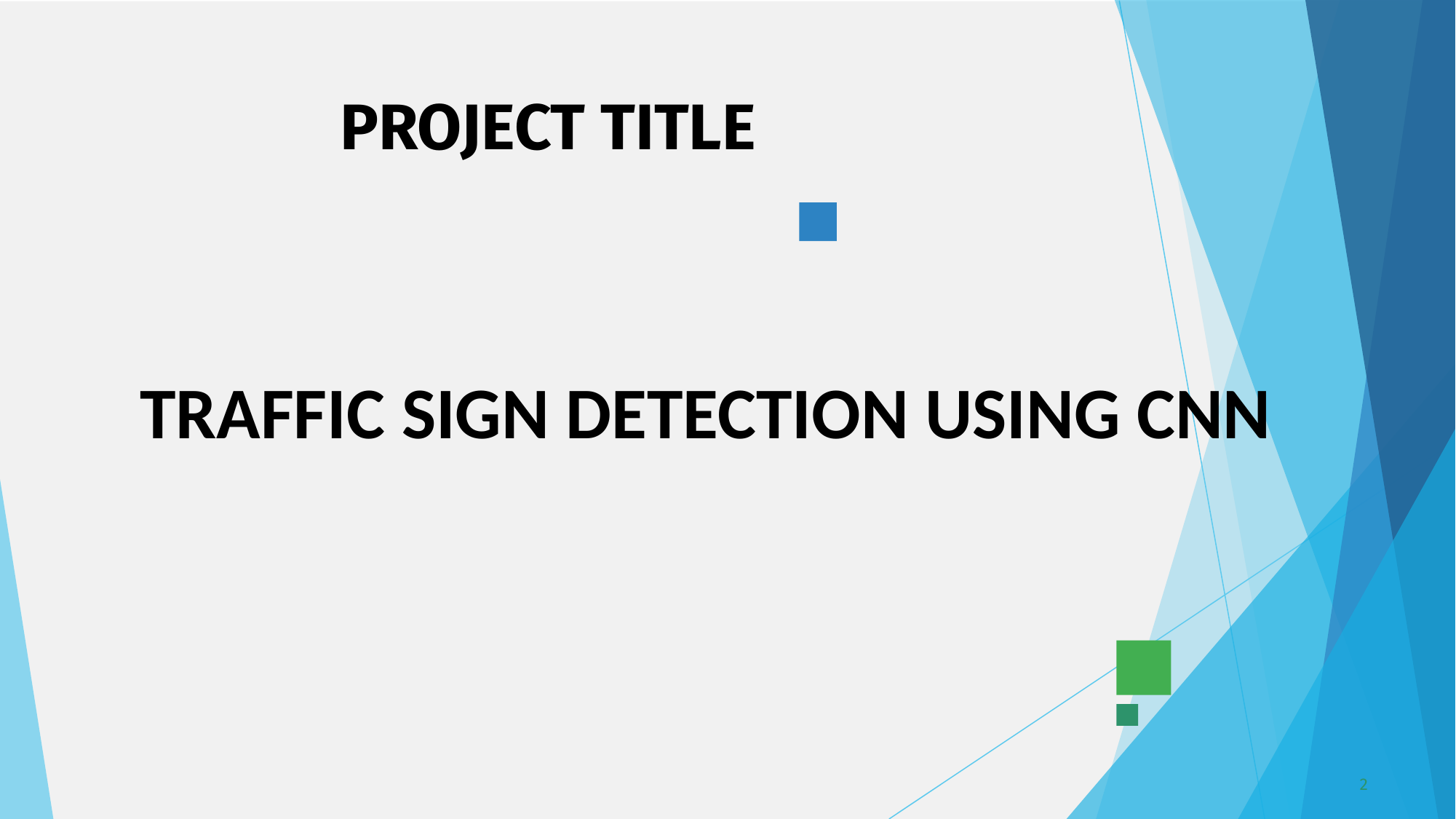

# PROJECT TITLE

TRAFFIC SIGN DETECTION USING CNN

2